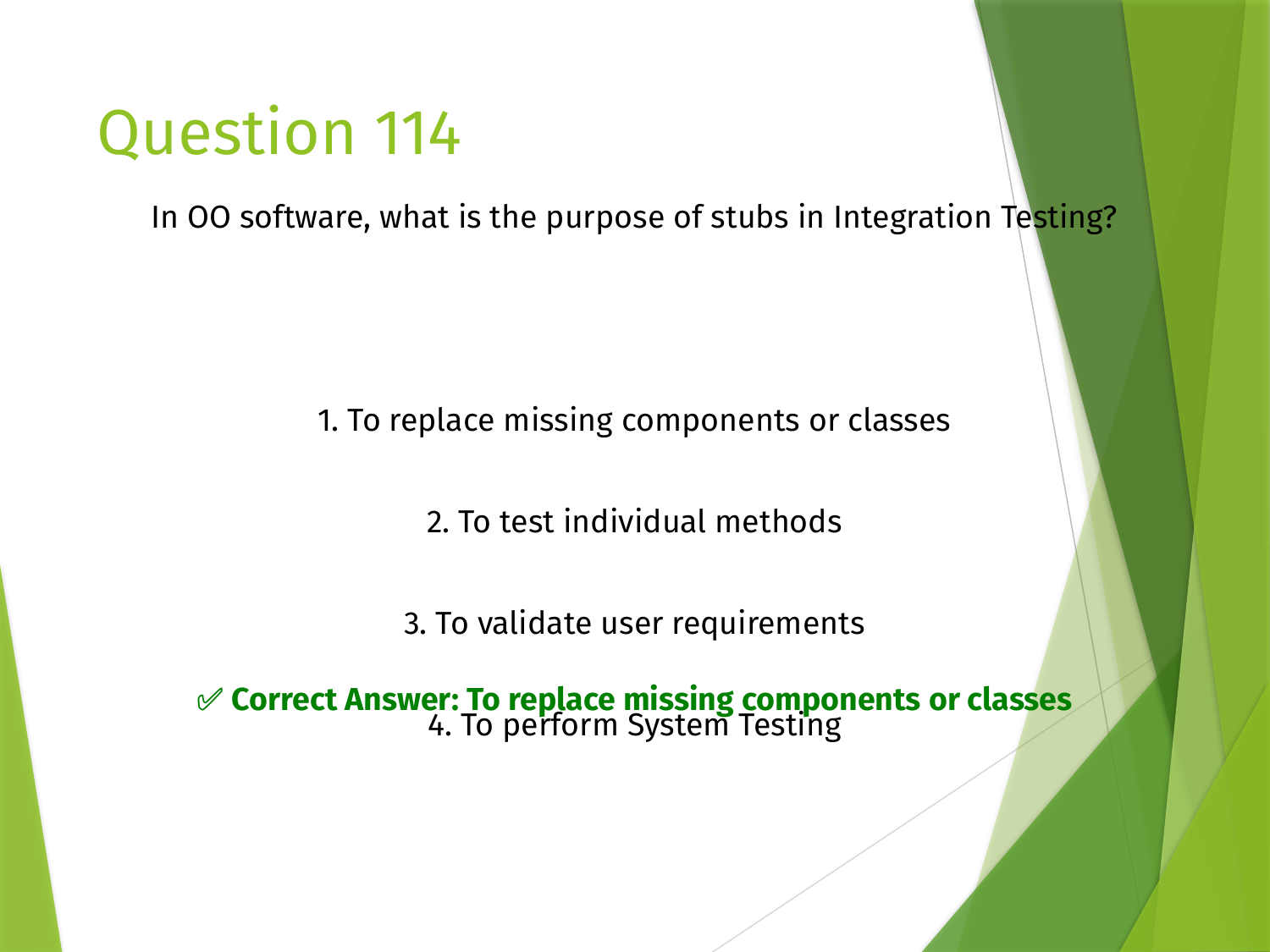

# Question 114
In OO software, what is the purpose of stubs in Integration Testing?

1. To replace missing components or classes

2. To test individual methods

3. To validate user requirements

✅ Correct Answer: To replace missing components or classes

4. To perform System Testing